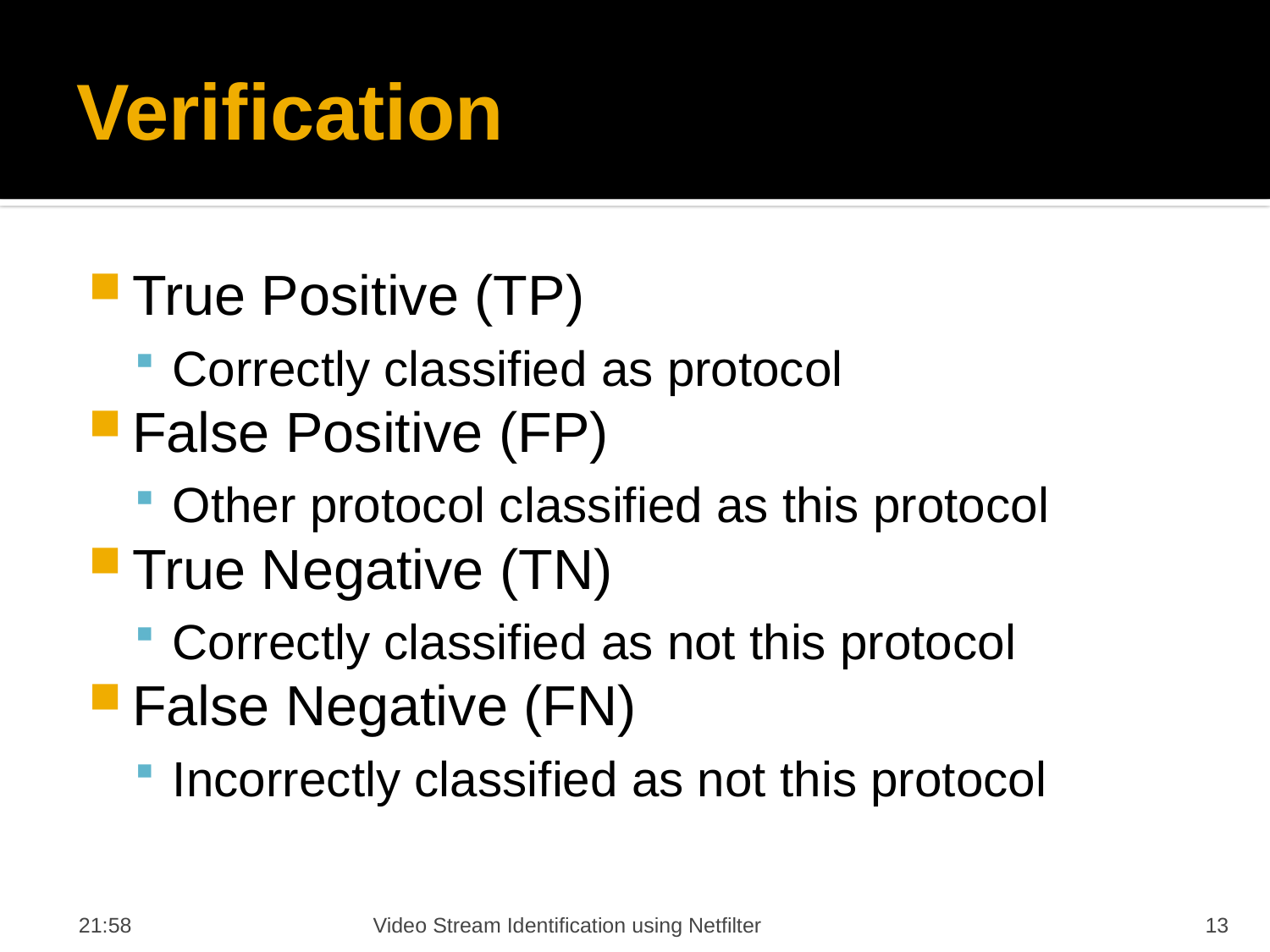

# Verification
True Positive (TP)
Correctly classified as protocol
False Positive (FP)
Other protocol classified as this protocol
True Negative (TN)
Correctly classified as not this protocol
False Negative (FN)
Incorrectly classified as not this protocol

21:58
Video Stream Identification using Netfilter
13